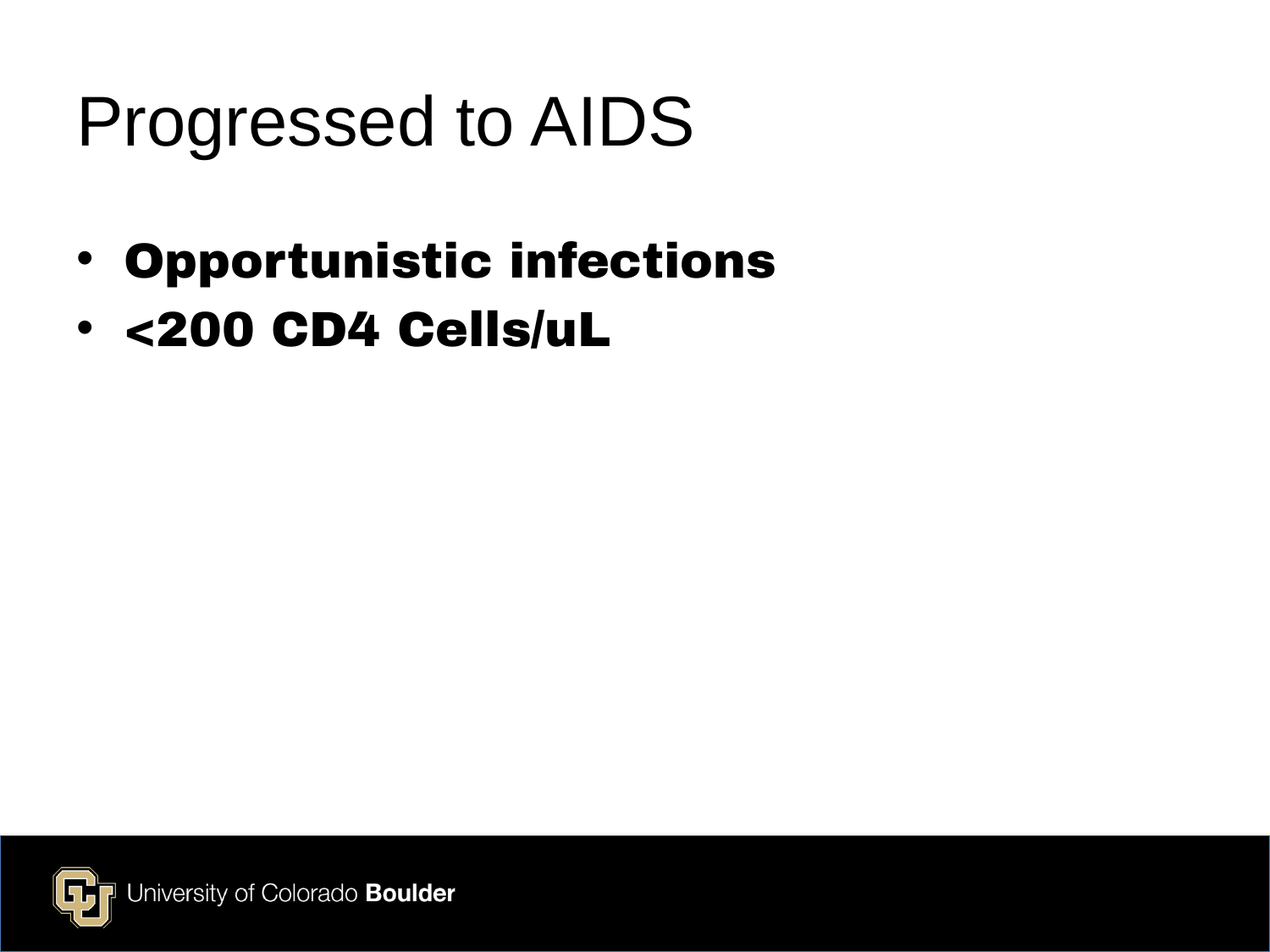

# Progressed to AIDS
Opportunistic infections
<200 CD4 Cells/uL